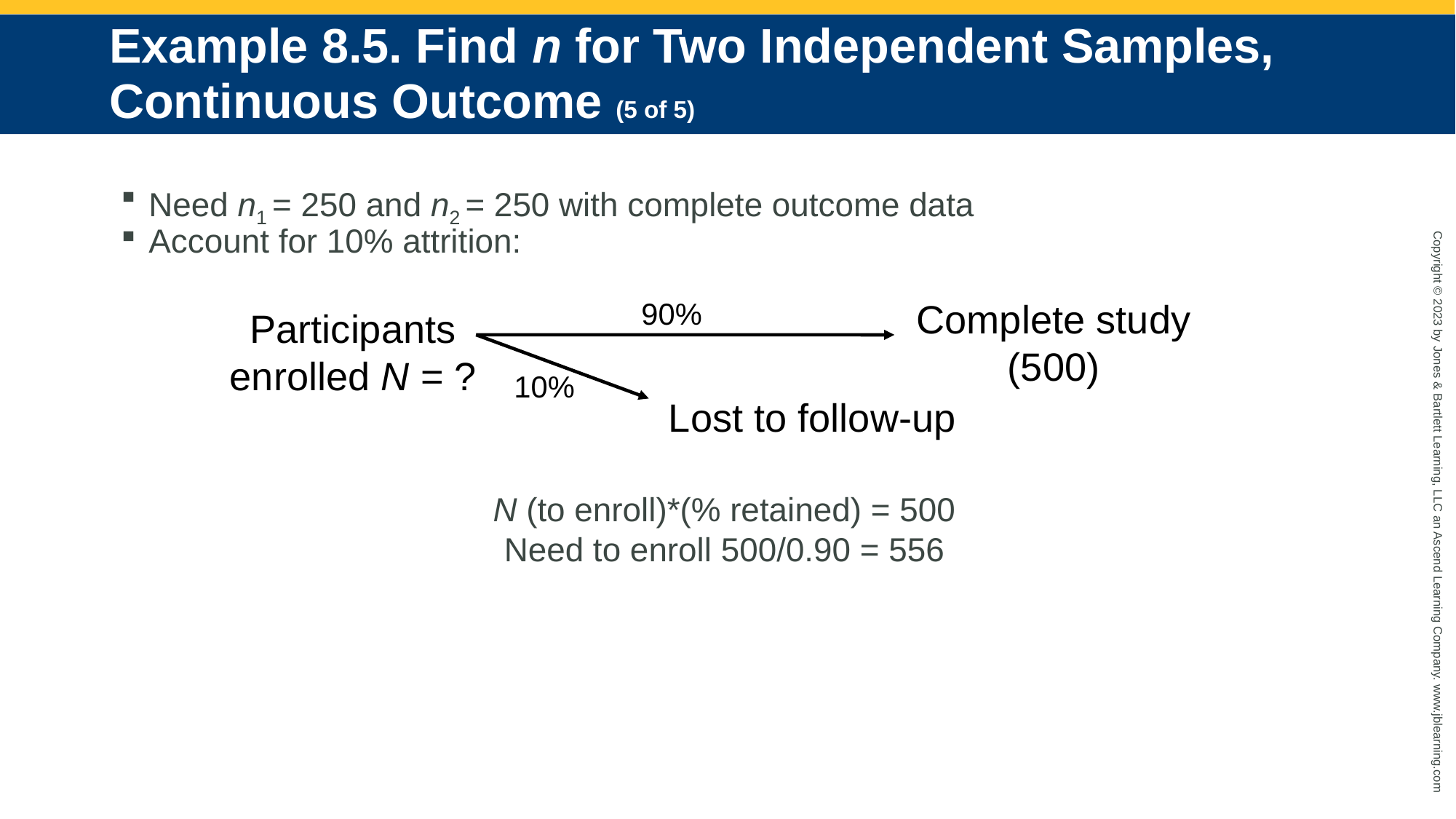

# Example 8.5. Find n for Two Independent Samples, Continuous Outcome (5 of 5)
Need n1 = 250 and n2 = 250 with complete outcome data
Account for 10% attrition:

N (to enroll)*(% retained) = 500
Need to enroll 500/0.90 = 556
90%
Complete study (500)
Participants enrolled N = ?

10%
Lost to follow-up